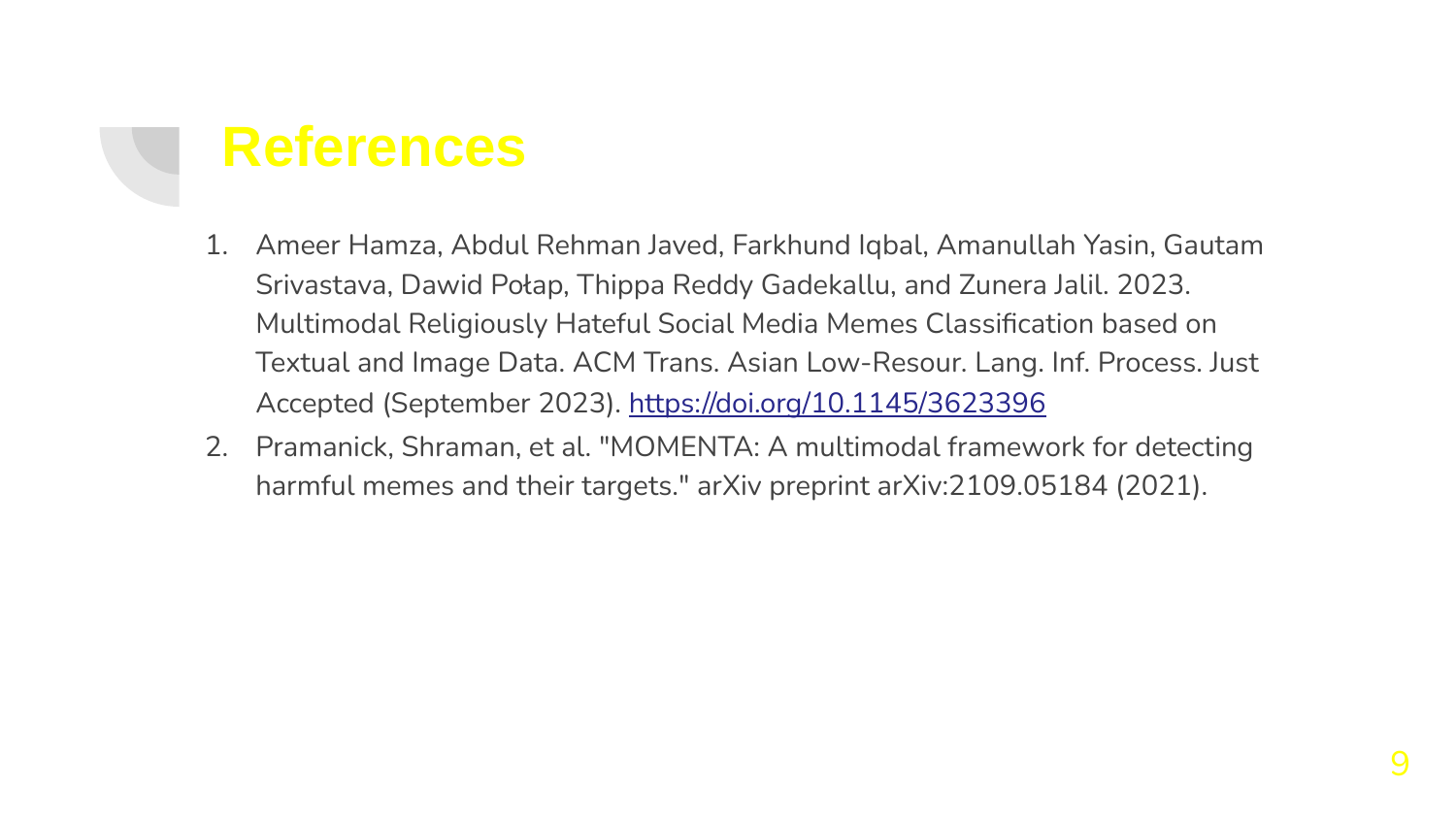

# References
Ameer Hamza, Abdul Rehman Javed, Farkhund Iqbal, Amanullah Yasin, Gautam Srivastava, Dawid Połap, Thippa Reddy Gadekallu, and Zunera Jalil. 2023. Multimodal Religiously Hateful Social Media Memes Classification based on Textual and Image Data. ACM Trans. Asian Low-Resour. Lang. Inf. Process. Just Accepted (September 2023). https://doi.org/10.1145/3623396
Pramanick, Shraman, et al. "MOMENTA: A multimodal framework for detecting harmful memes and their targets." arXiv preprint arXiv:2109.05184 (2021).
9